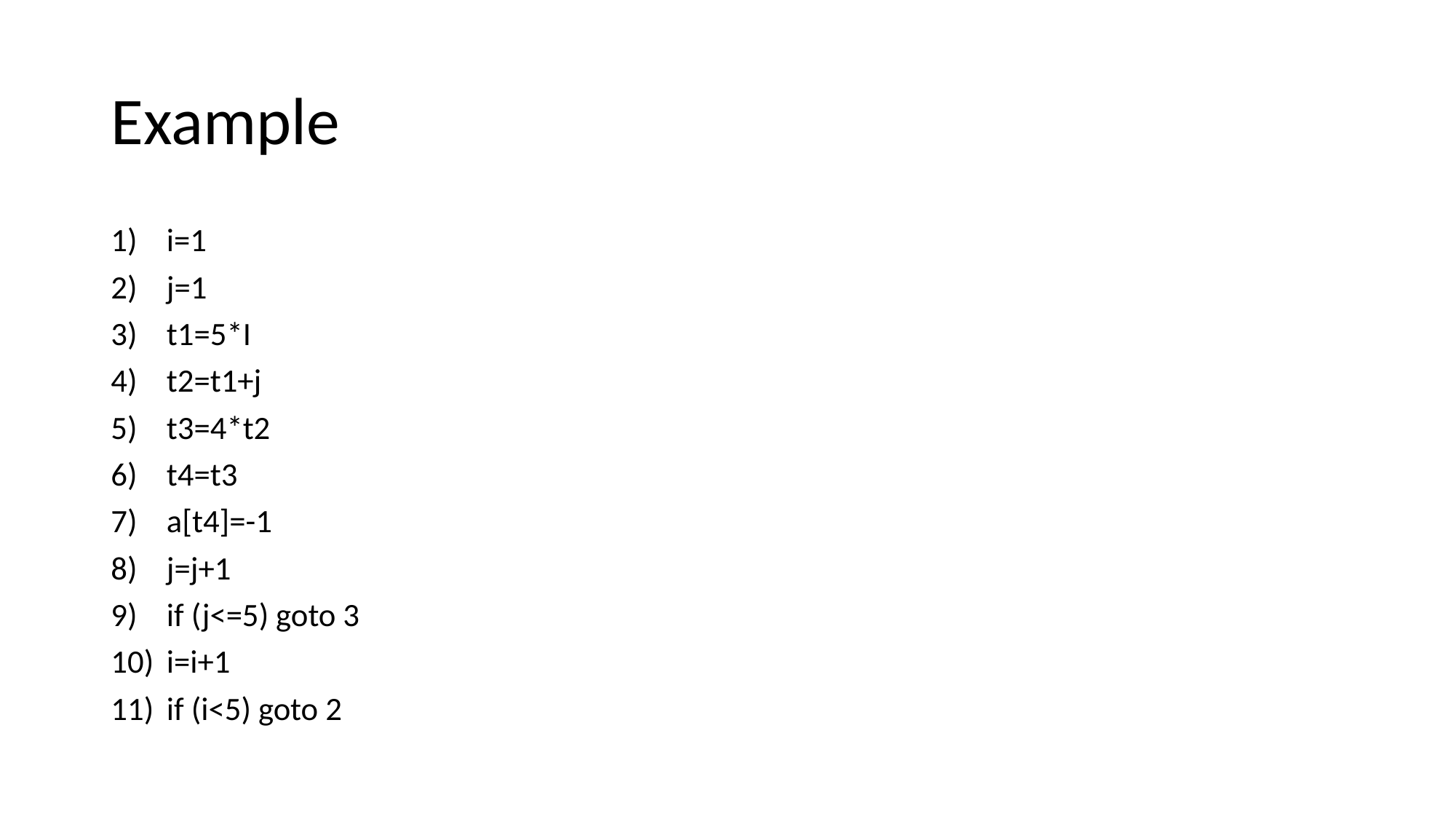

# Example
i=1
j=1
t1=5*I
t2=t1+j
t3=4*t2
t4=t3
a[t4]=-1
j=j+1
if (j<=5) goto 3
i=i+1
if (i<5) goto 2